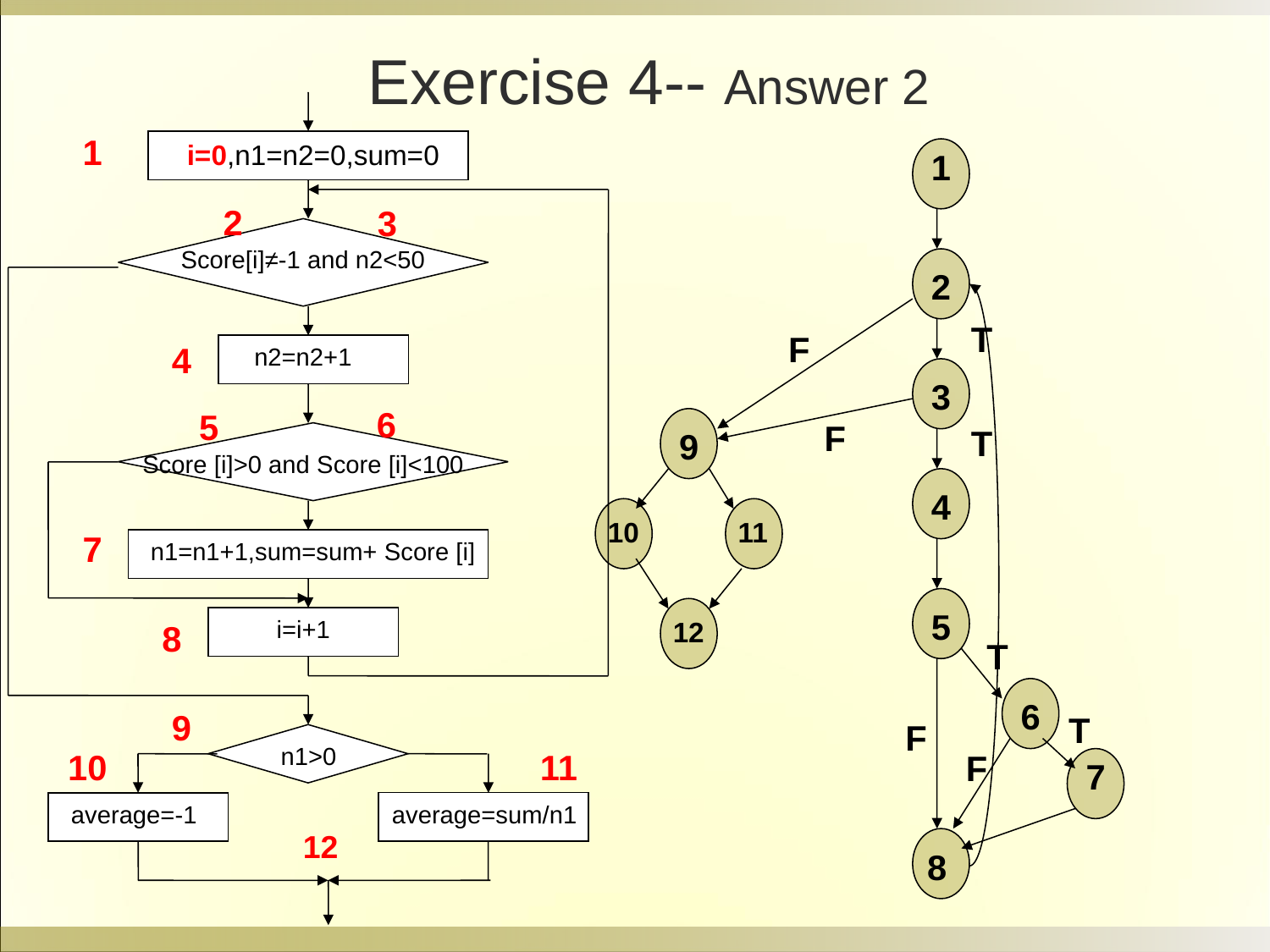

Exercise 4-- Answer 2

i=0,n1=n2=0,sum=0

Score[i]≠-1 and n2<50

n2=n2+1

Score [i]>0 and Score [i]<100

n1=n1+1,sum=sum+ Score [i]

i=i+1

n1>0

average=-1

average=sum/n1

1
2
4
5
7
8
9
10
11
12

1

2

3

9

4

10
11

5
12

6

7

8
3
T
F
6
F
T
T
T
F
F